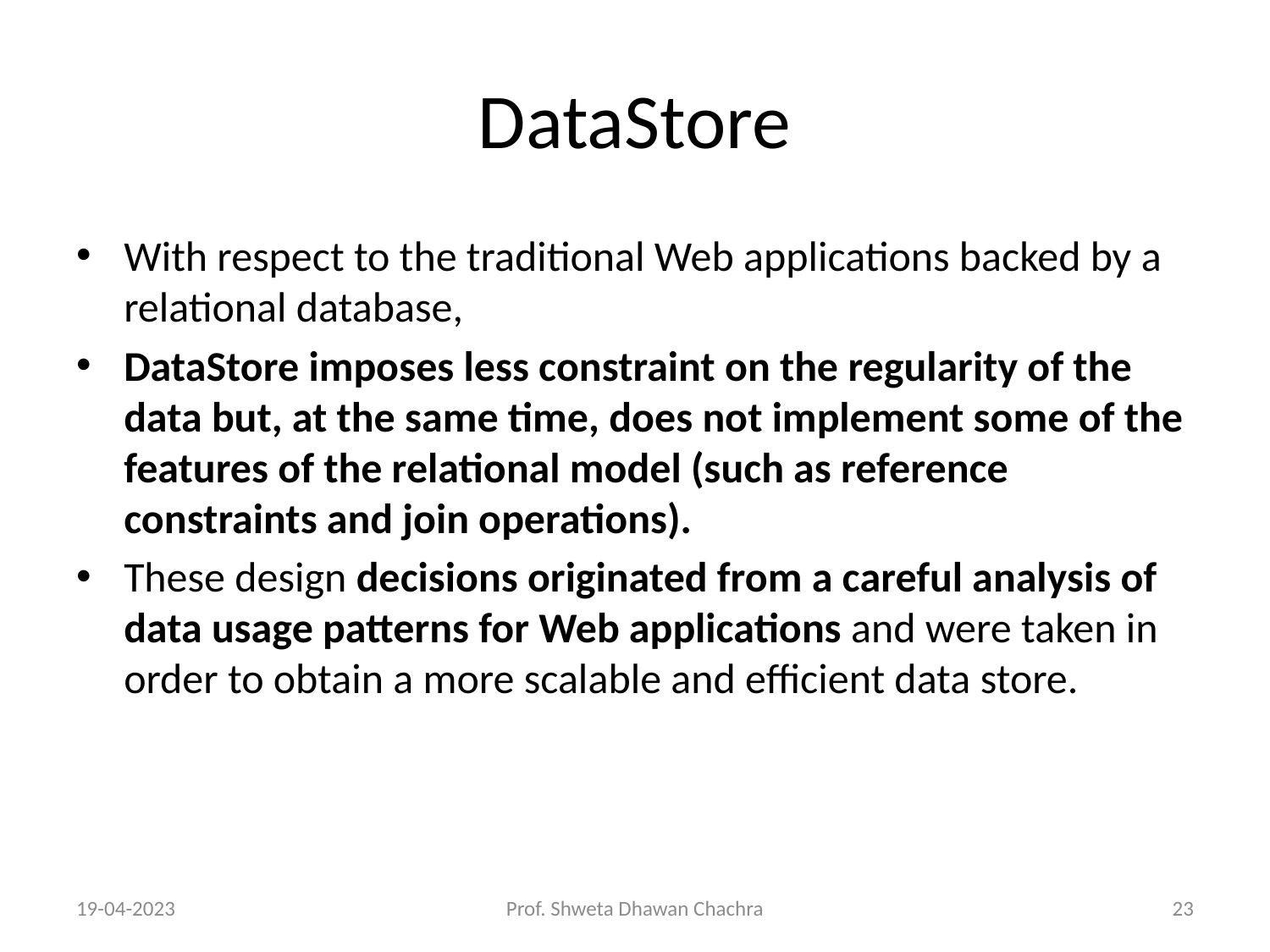

# DataStore
With respect to the traditional Web applications backed by a relational database,
DataStore imposes less constraint on the regularity of the data but, at the same time, does not implement some of the features of the relational model (such as reference constraints and join operations).
These design decisions originated from a careful analysis of data usage patterns for Web applications and were taken in order to obtain a more scalable and efficient data store.
19-04-2023
Prof. Shweta Dhawan Chachra
23